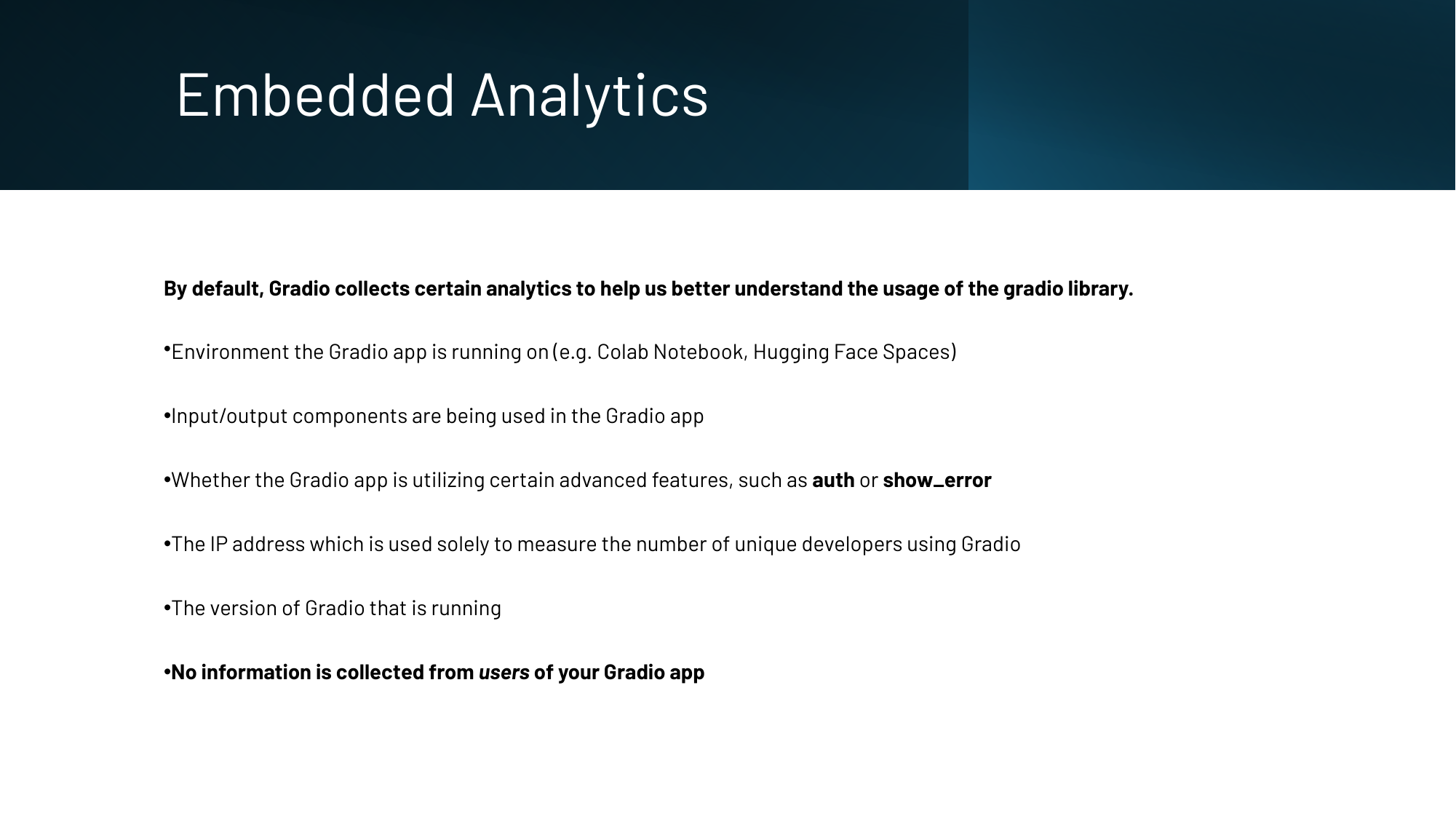

# Embedded Analytics
By default, Gradio collects certain analytics to help us better understand the usage of the gradio library.

Environment the Gradio app is running on (e.g. Colab Notebook, Hugging Face Spaces)

Input/output components are being used in the Gradio app

Whether the Gradio app is utilizing certain advanced features, such as auth or show_error

The IP address which is used solely to measure the number of unique developers using Gradio

The version of Gradio that is running

No information is collected from users of your Gradio app